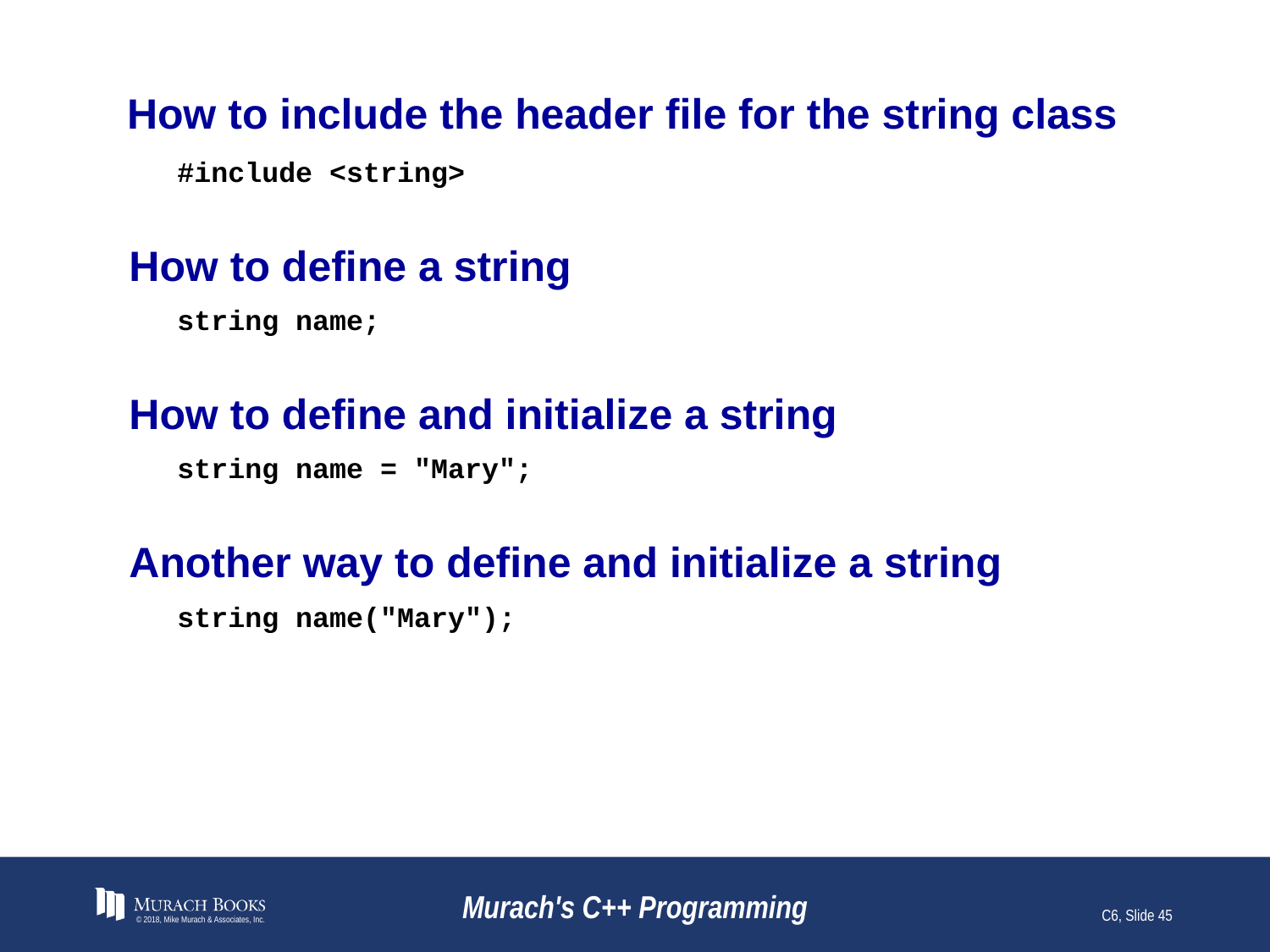

# How to include the header file for the string class
#include <string>

How to define a string

string name;

How to define and initialize a string

string name = "Mary";

Another way to define and initialize a string

string name("Mary");

© 2018, Mike Murach & Associates, Inc.
Murach's C++ Programming

C6, Slide 45